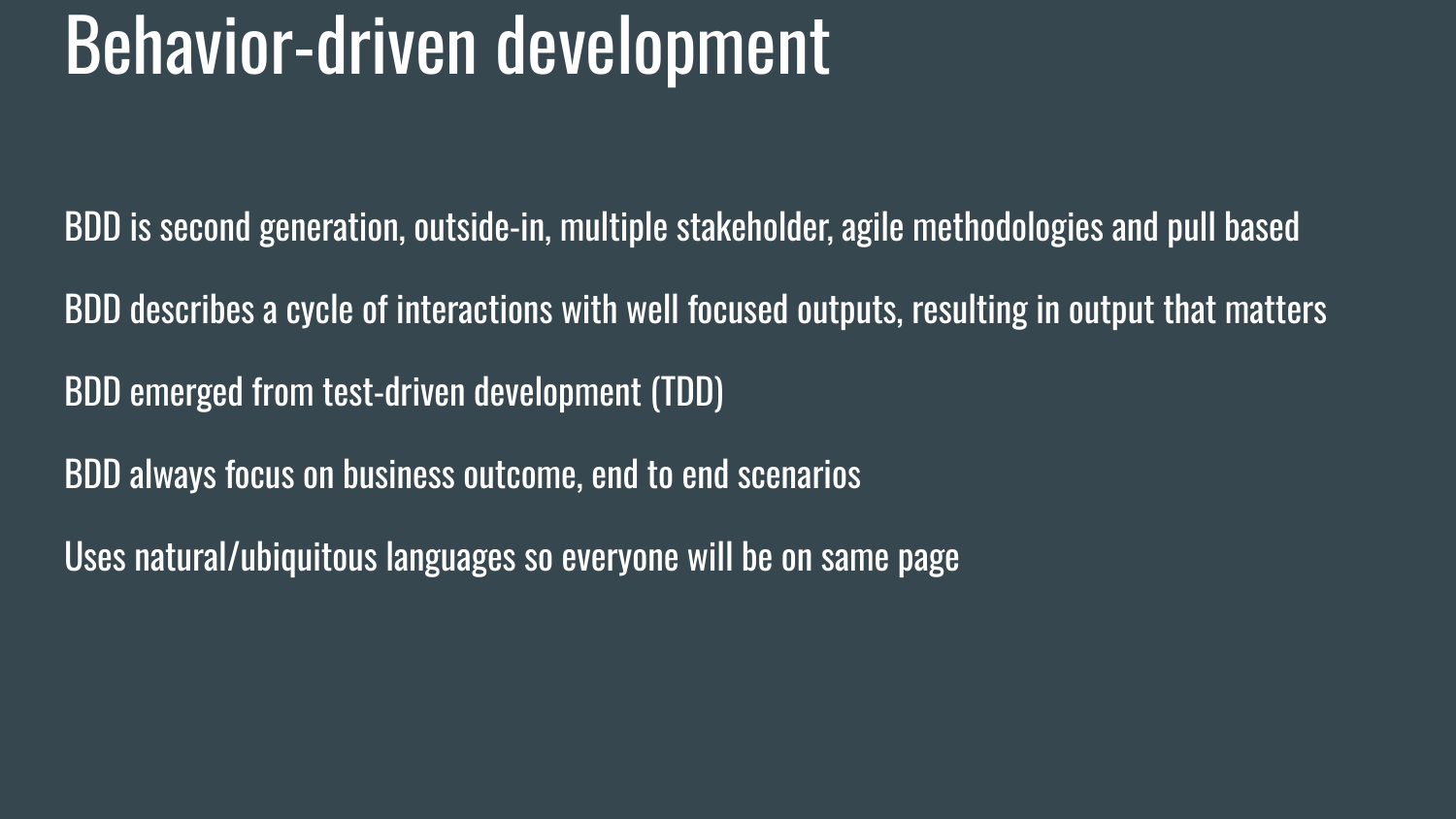

Behavior-driven development

BDD is second generation, outside-in, multiple stakeholder, agile methodologies and pull based
BDD describes a cycle of interactions with well focused outputs, resulting in output that matters
BDD emerged from test-driven development (TDD)
BDD always focus on business outcome, end to end scenarios
Uses natural/ubiquitous languages so everyone will be on same page